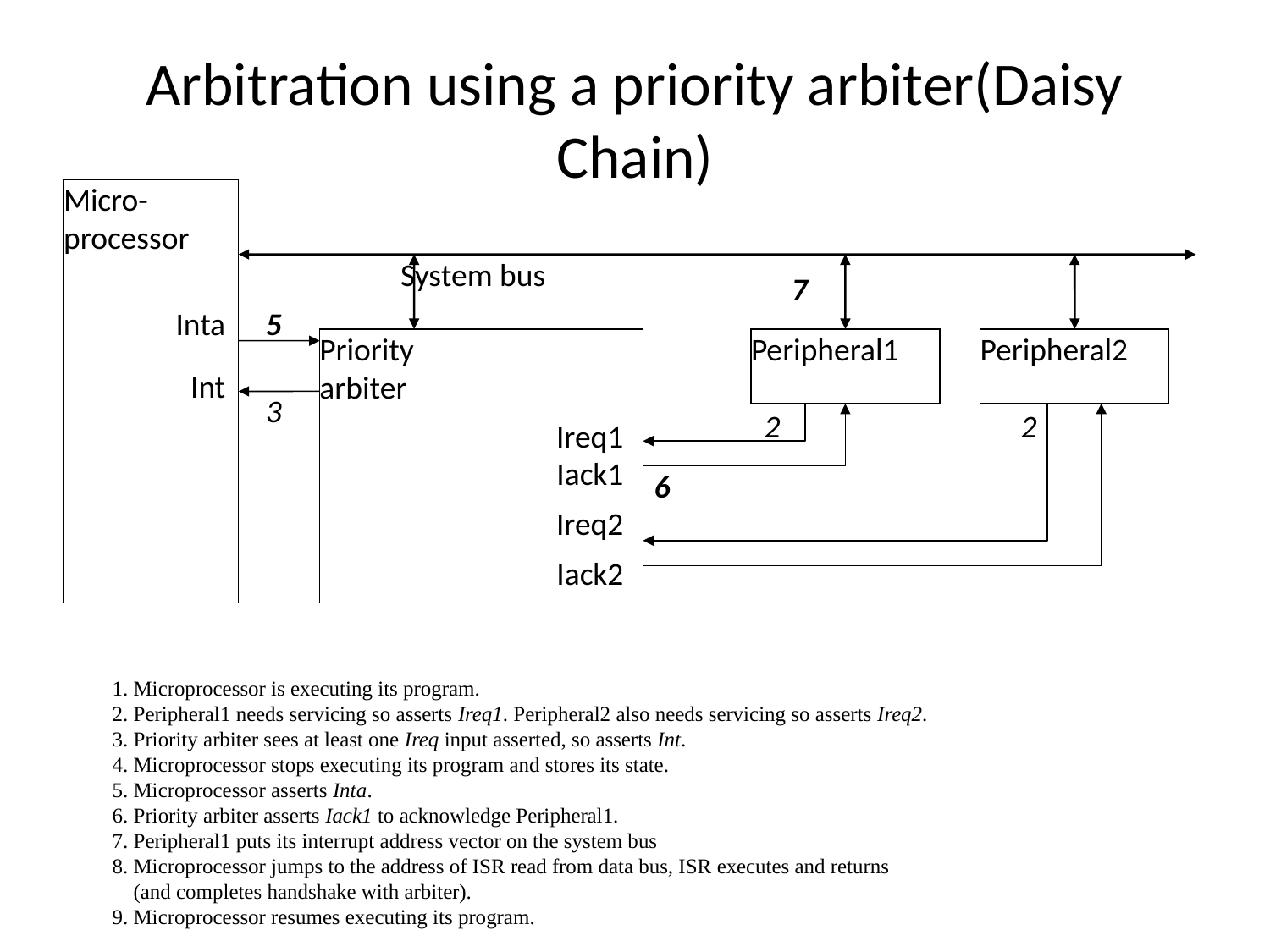

# Arbitration using a priority arbiter(Daisy Chain)
Micro-processor

System bus

7
Inta
5
Priority
arbiter
Peripheral1
Peripheral2

Int
3

2
2
Ireq1
Iack1
6
Ireq2
Iack2
	1. Microprocessor is executing its program.
	2. Peripheral1 needs servicing so asserts Ireq1. Peripheral2 also needs servicing so asserts Ireq2.
	3. Priority arbiter sees at least one Ireq input asserted, so asserts Int.
	4. Microprocessor stops executing its program and stores its state.
	5. Microprocessor asserts Inta.
	6. Priority arbiter asserts Iack1 to acknowledge Peripheral1.
	7. Peripheral1 puts its interrupt address vector on the system bus
	8. Microprocessor jumps to the address of ISR read from data bus, ISR executes and returns
	    (and completes handshake with arbiter).
	9. Microprocessor resumes executing its program.